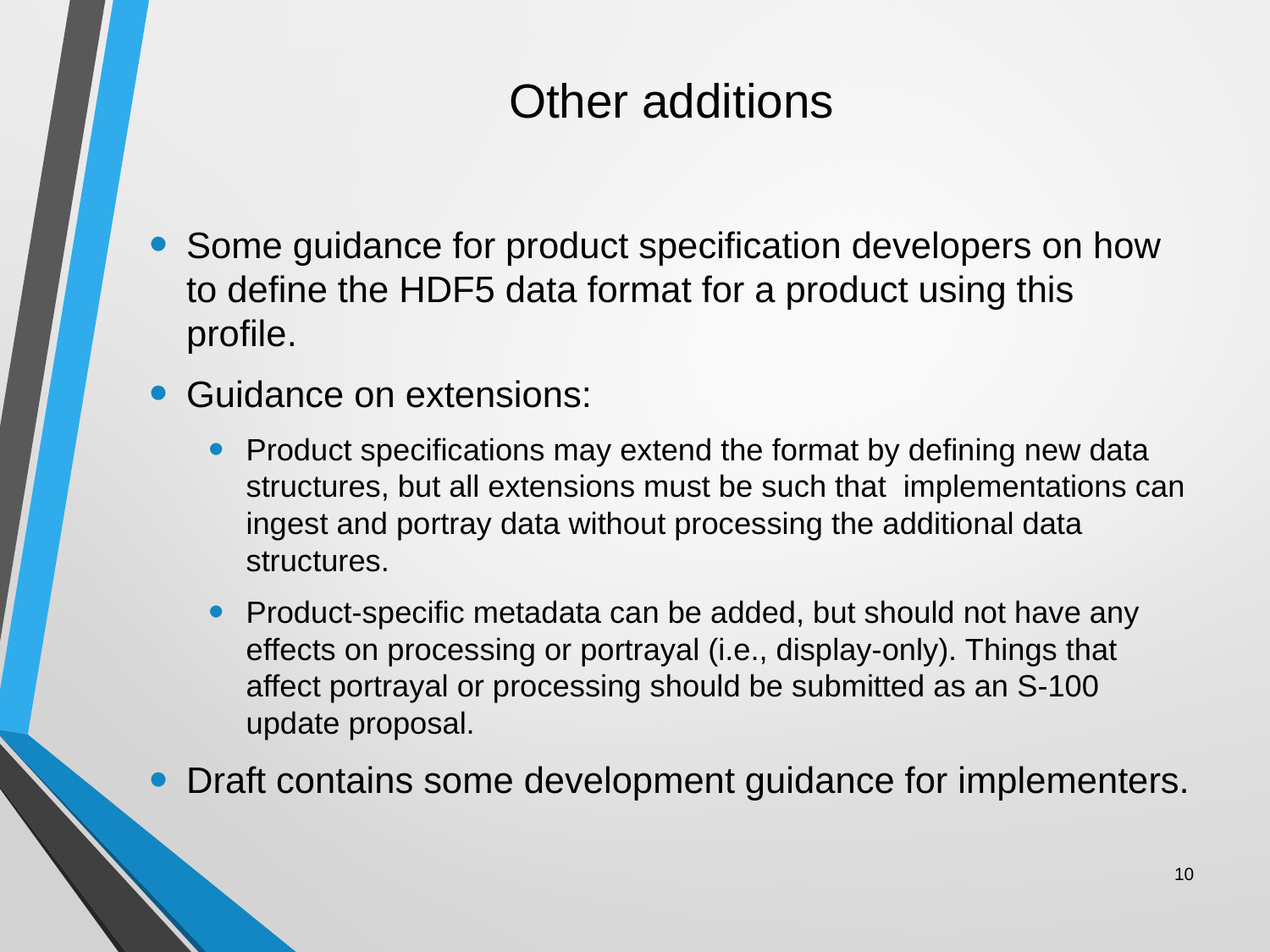

# Other additions
Some guidance for product specification developers on how to define the HDF5 data format for a product using this profile.
Guidance on extensions:
Product specifications may extend the format by defining new data structures, but all extensions must be such that  implementations can ingest and portray data without processing the additional data structures.
Product-specific metadata can be added, but should not have any effects on processing or portrayal (i.e., display-only). Things that affect portrayal or processing should be submitted as an S-100 update proposal.
Draft contains some development guidance for implementers.
10